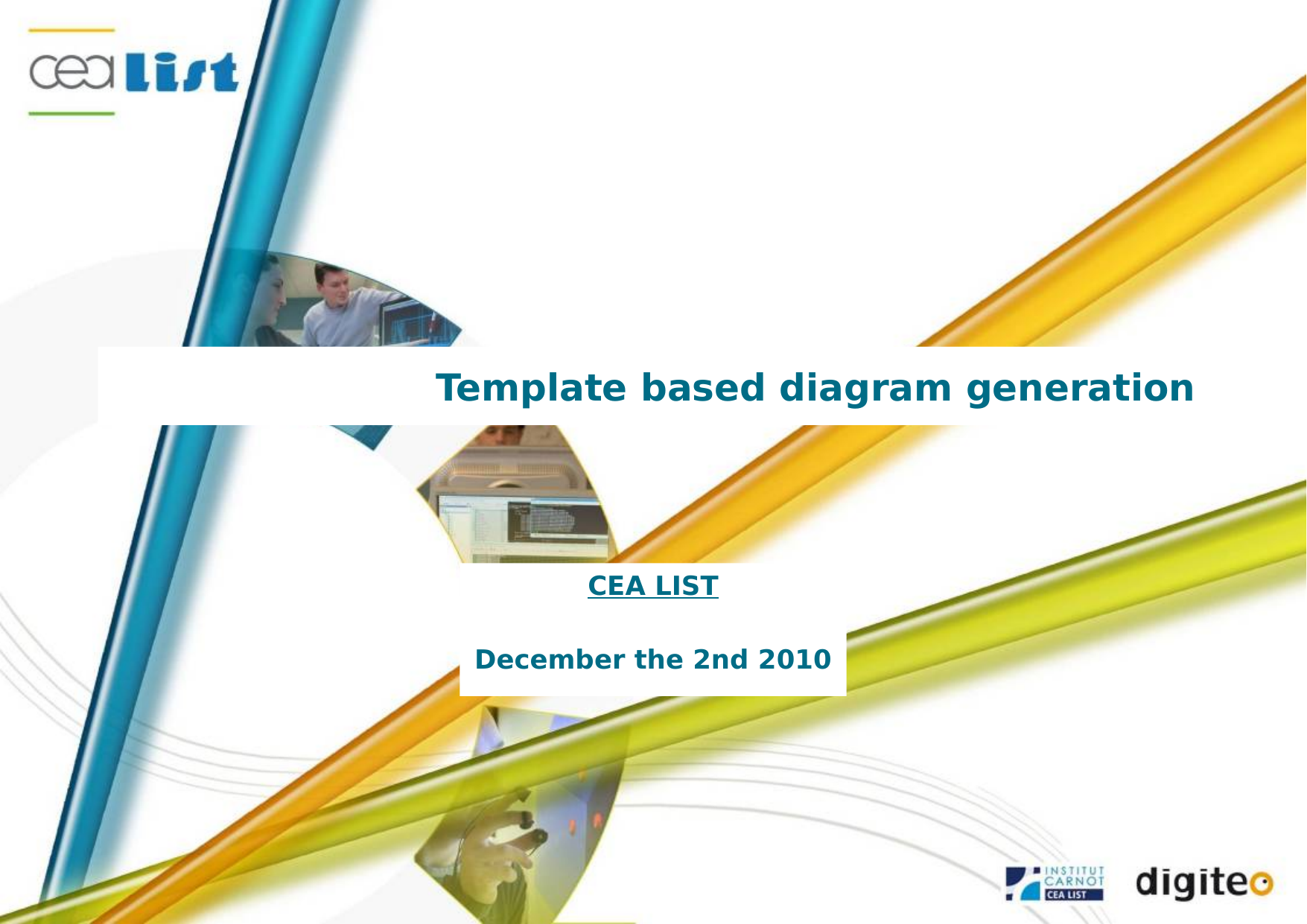

# Template based diagram generation
CEA LIST

December the 2nd 2010